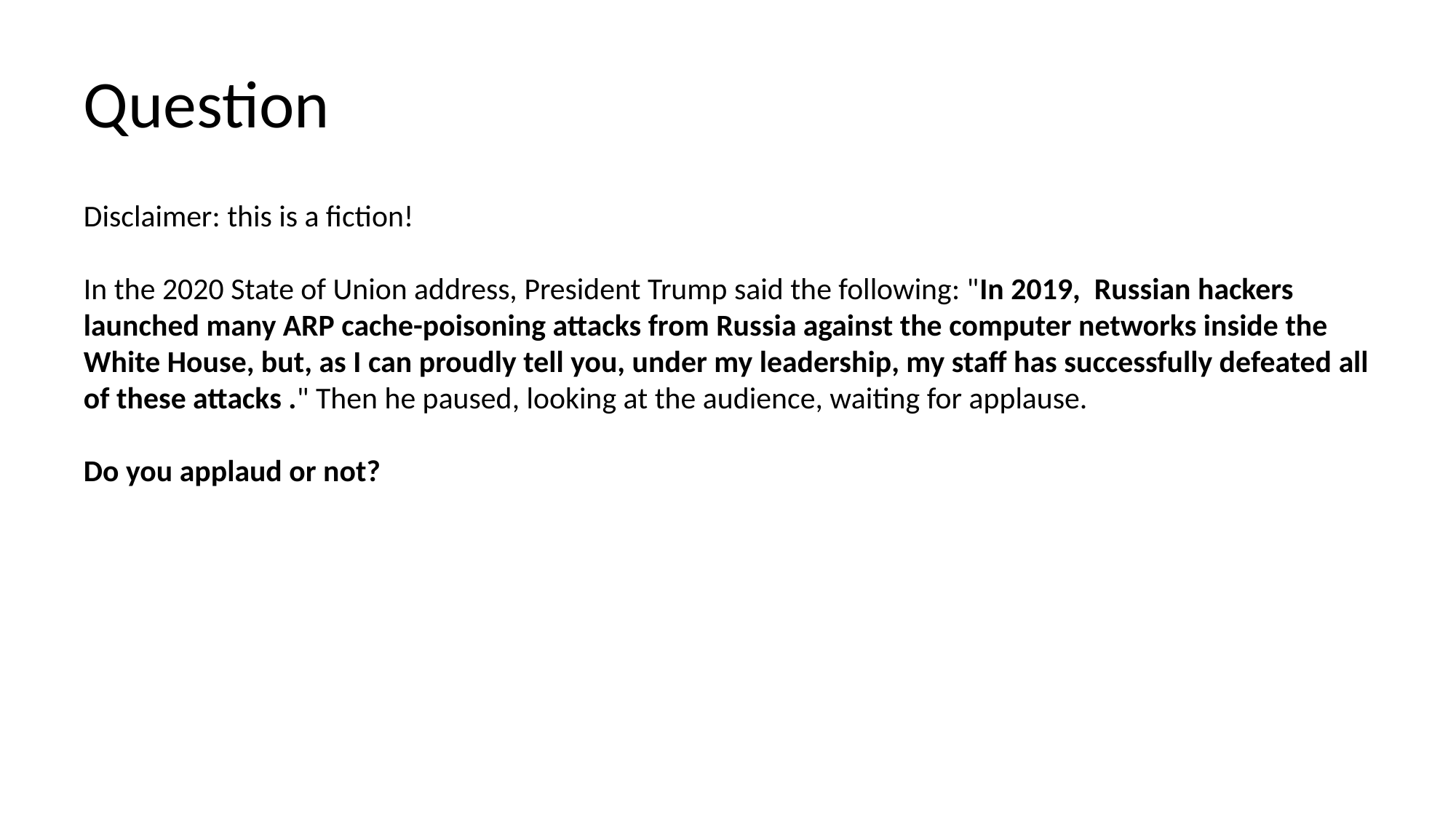

# Question
Disclaimer: this is a fiction!

In the 2020 State of Union address, President Trump said the following: "In 2019,  Russian hackers launched many ARP cache-poisoning attacks from Russia against the computer networks inside the White House, but, as I can proudly tell you, under my leadership, my staff has successfully defeated all of these attacks ." Then he paused, looking at the audience, waiting for applause.

Do you applaud or not?